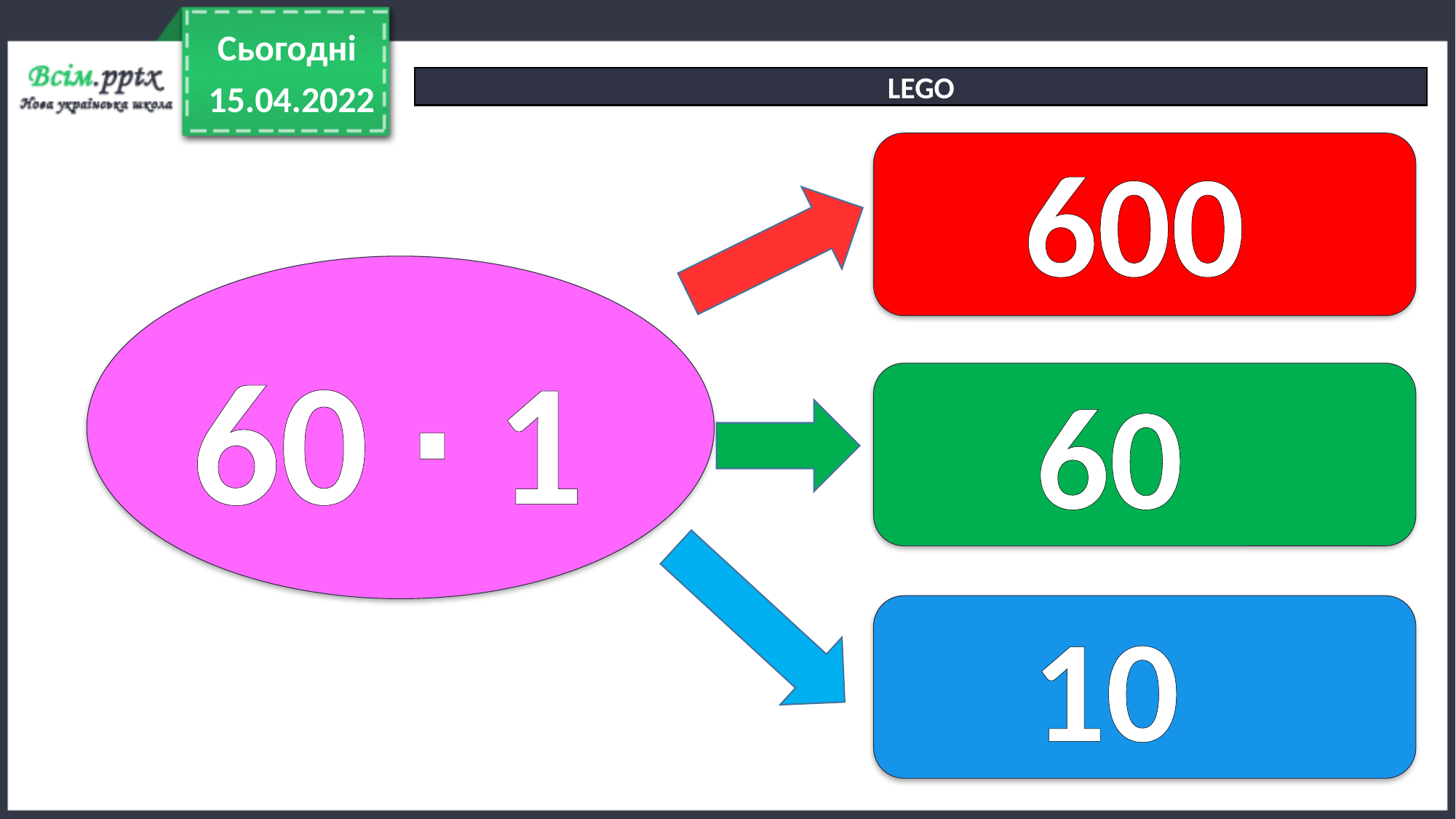

Сьогодні
LEGO
15.04.2022
600

60 ∙ 1
60

10